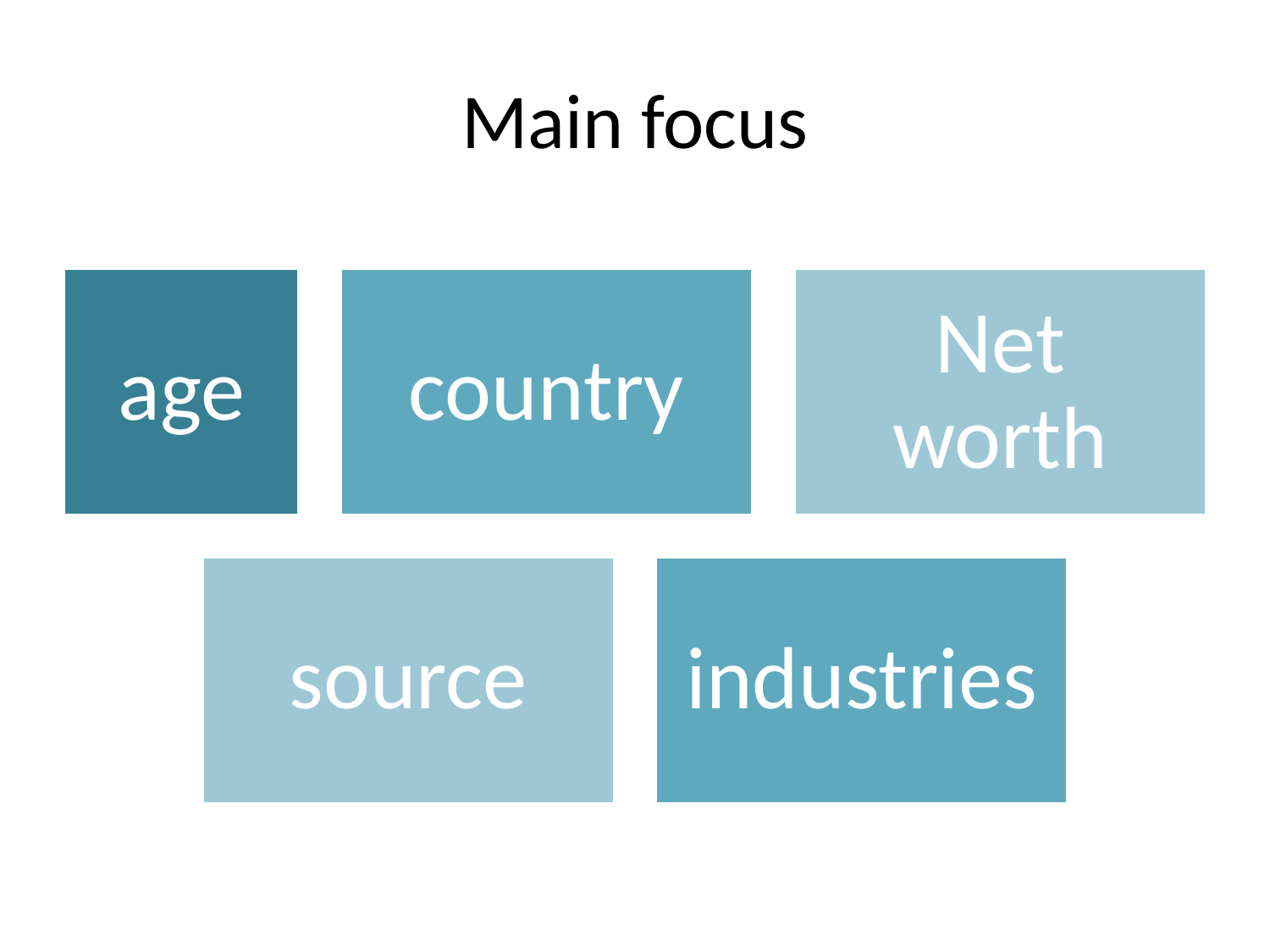

# Main focus
age
country
Net worth
source
industries